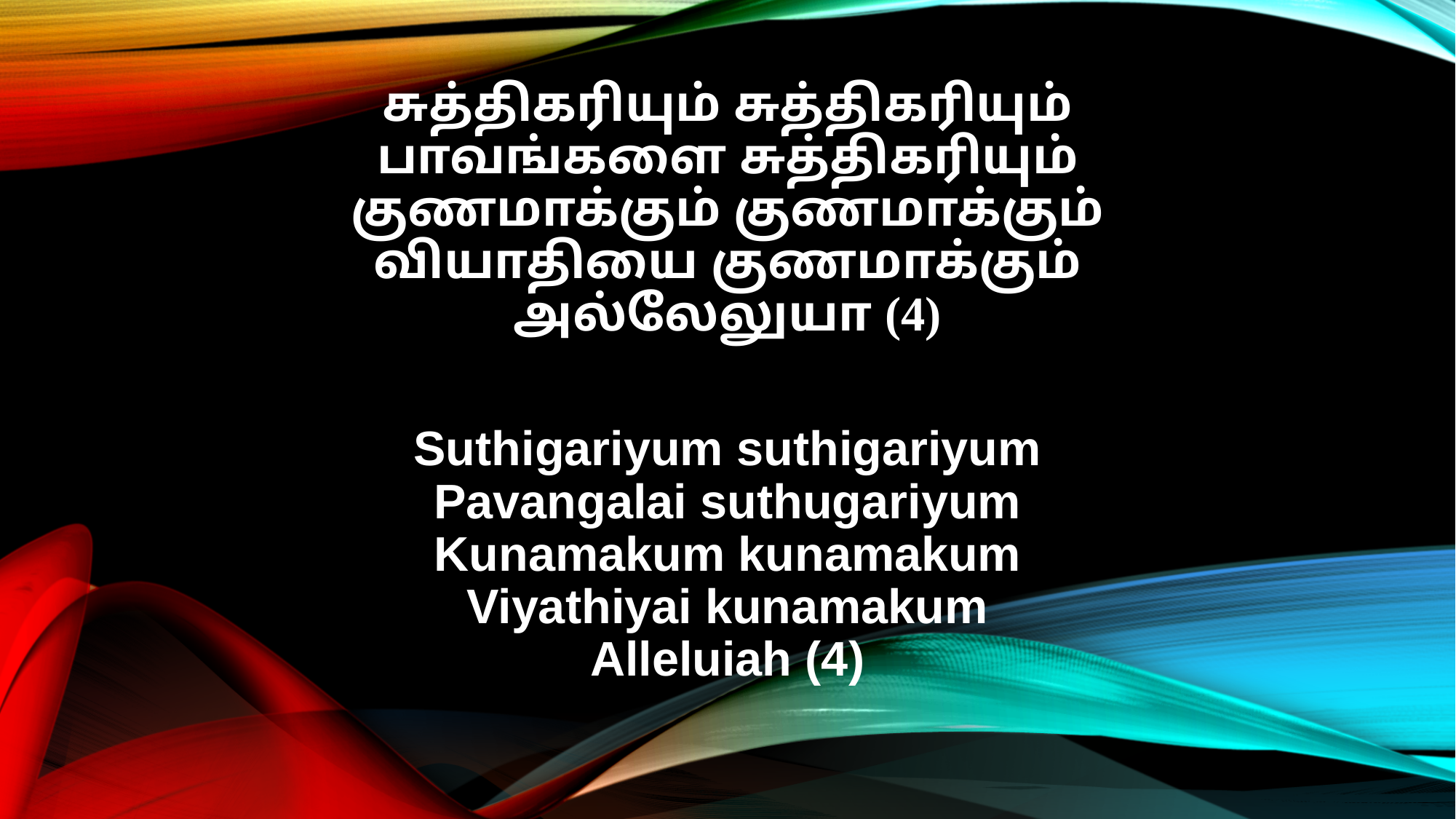

சுத்திகரியும் சுத்திகரியும்
பாவங்களை சுத்திகரியும்
குணமாக்கும் குணமாக்கும்
வியாதியை குணமாக்கும்
அல்லேலுயா (4)

Suthigariyum suthigariyum
Pavangalai suthugariyum
Kunamakum kunamakum
Viyathiyai kunamakum
Alleluiah (4)